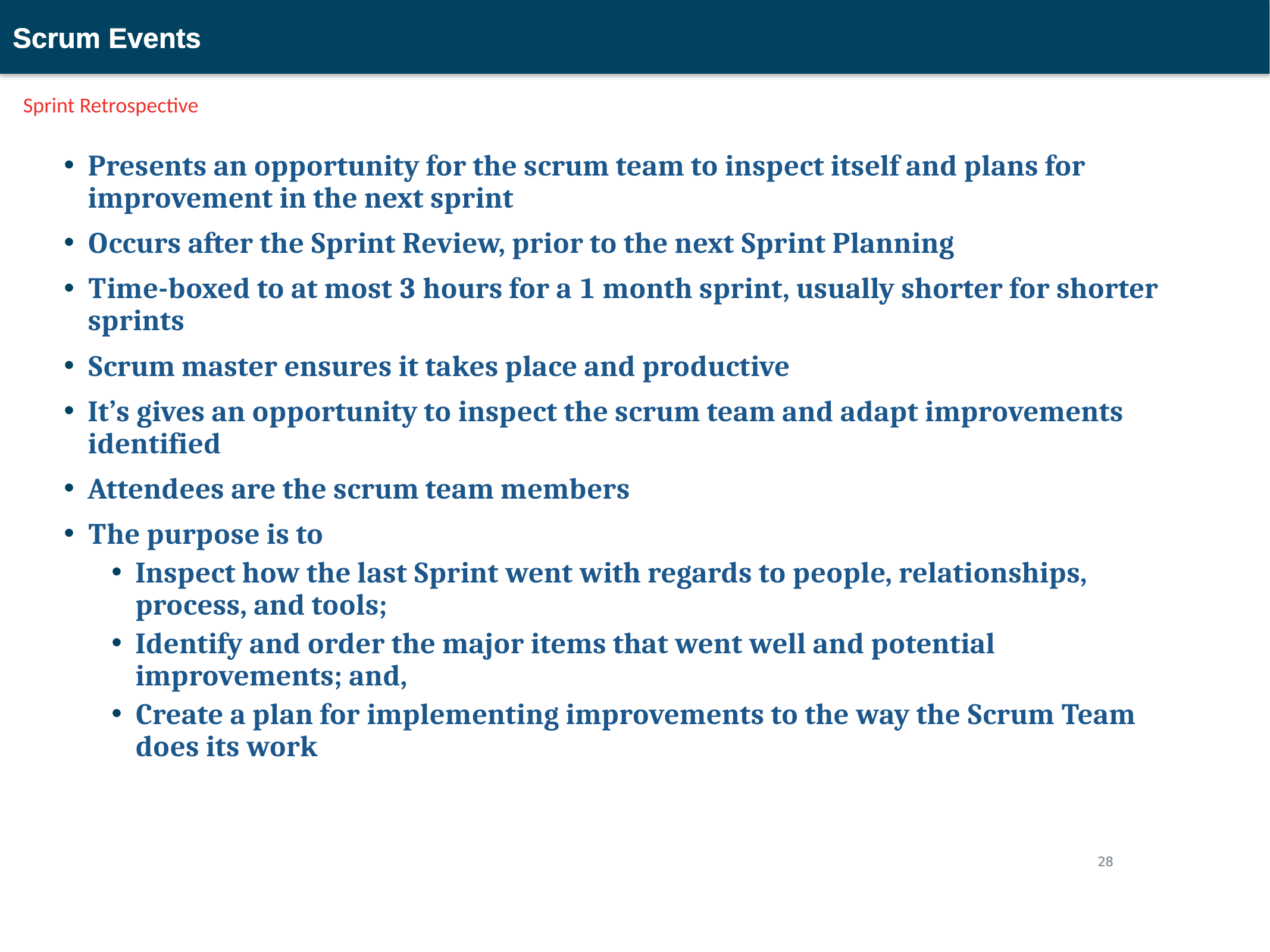

Scrum Events
  Sprint Retrospective
Presents an opportunity for the scrum team to inspect itself and plans for improvement in the next sprint
Occurs after the Sprint Review, prior to the next Sprint Planning
Time-boxed to at most 3 hours for a 1 month sprint, usually shorter for shorter sprints
Scrum master ensures it takes place and productive
It’s gives an opportunity to inspect the scrum team and adapt improvements identified
Attendees are the scrum team members
The purpose is to
Inspect how the last Sprint went with regards to people, relationships, process, and tools;
Identify and order the major items that went well and potential improvements; and,
Create a plan for implementing improvements to the way the Scrum Team does its work
28